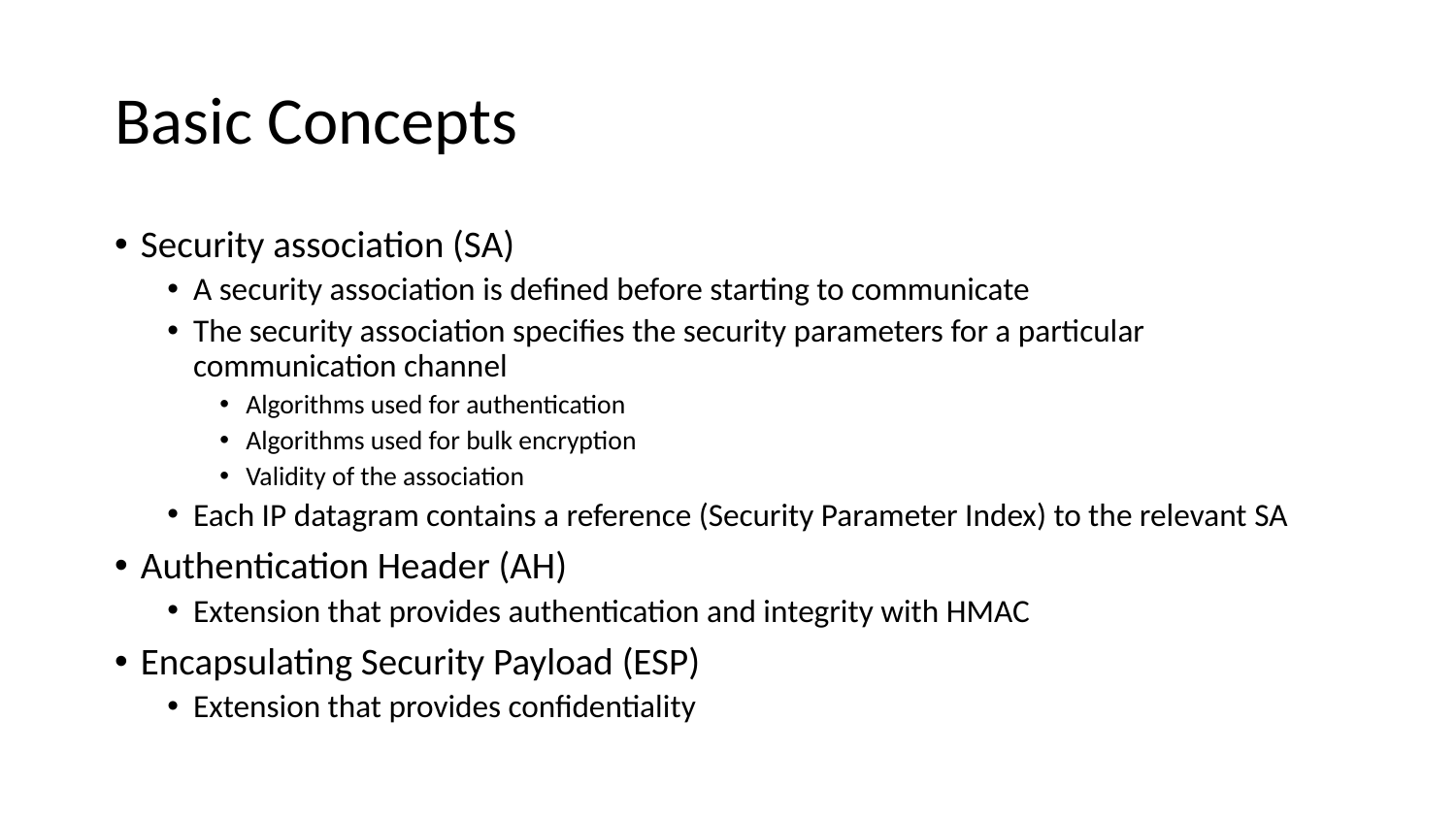

# Basic Concepts
Security association (SA)
A security association is defined before starting to communicate
The security association specifies the security parameters for a particular communication channel
Algorithms used for authentication
Algorithms used for bulk encryption
Validity of the association
Each IP datagram contains a reference (Security Parameter Index) to the relevant SA
Authentication Header (AH)
Extension that provides authentication and integrity with HMAC
Encapsulating Security Payload (ESP)
Extension that provides confidentiality